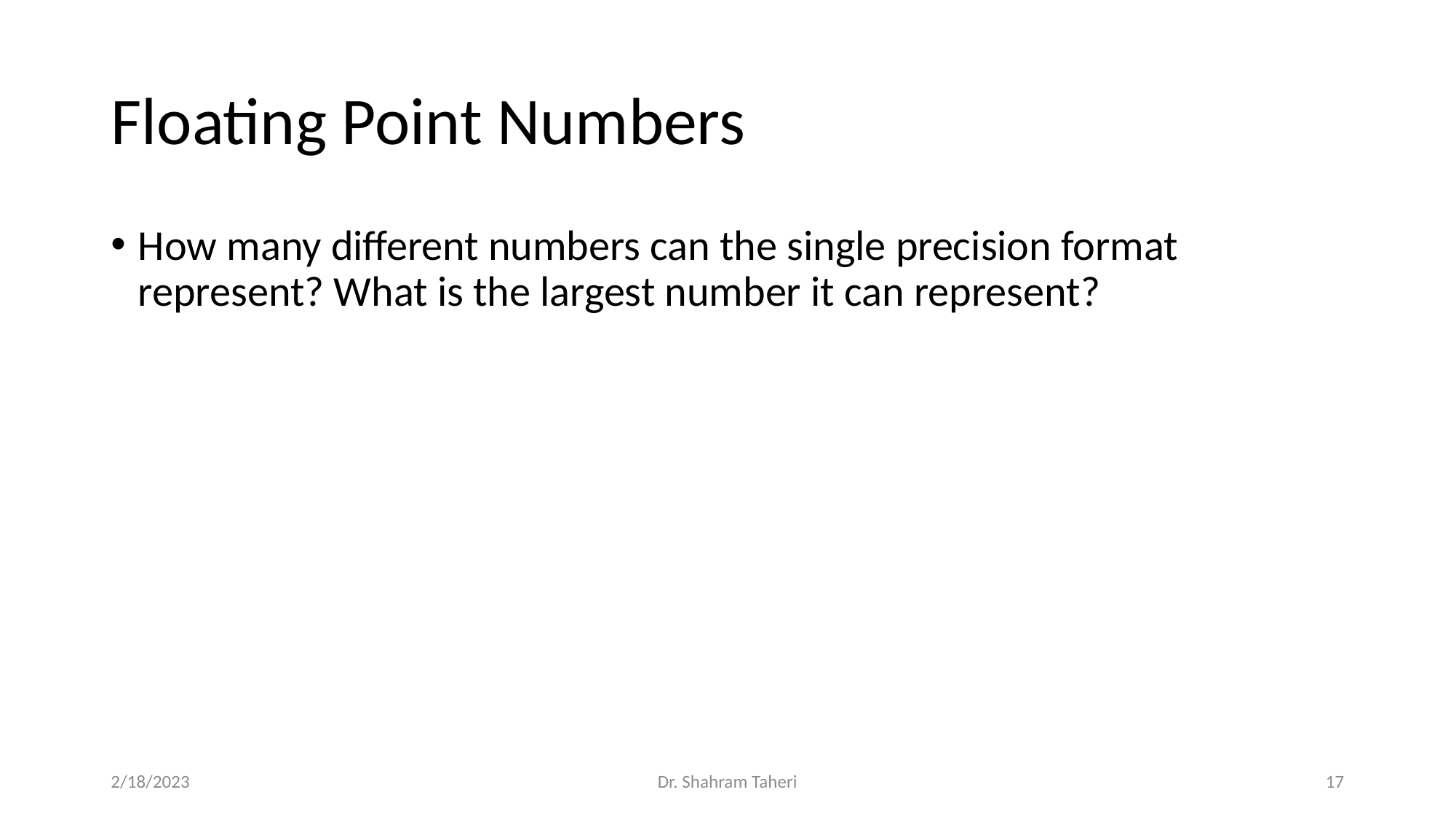

# Floating Point Numbers
How many different numbers can the single precision format represent? What is the largest number it can represent?
2/18/2023
Dr. Shahram Taheri
17